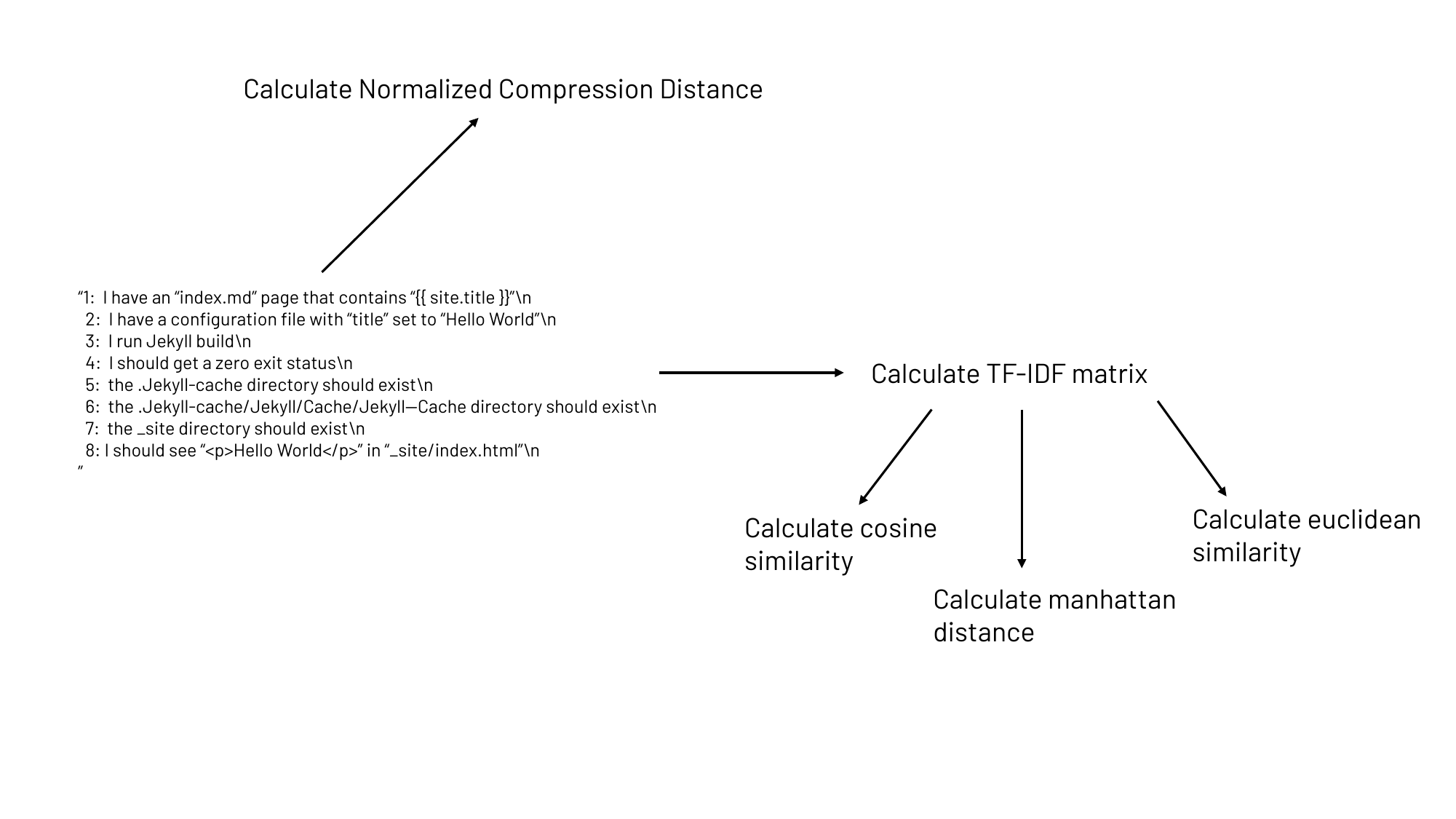

Calculate Normalized Compression Distance
“1:  I have an “index.md” page that contains “{{ site.title }}”\n
  2:  I have a configuration file with “title” set to “Hello World”\n
  3:  I run Jekyll build\n
  4:  I should get a zero exit status\n
  5:  the .Jekyll-cache directory should exist\n
  6:  the .Jekyll-cache/Jekyll/Cache/Jekyll—Cache directory should exist\n
  7:  the _site directory should exist\n
  8: I should see “<p>Hello World</p>” in “_site/index.html”\n
”
Calculate TF-IDF matrix
Calculate euclidean
similarity
Calculate cosine
similarity
Calculate manhattan
distance